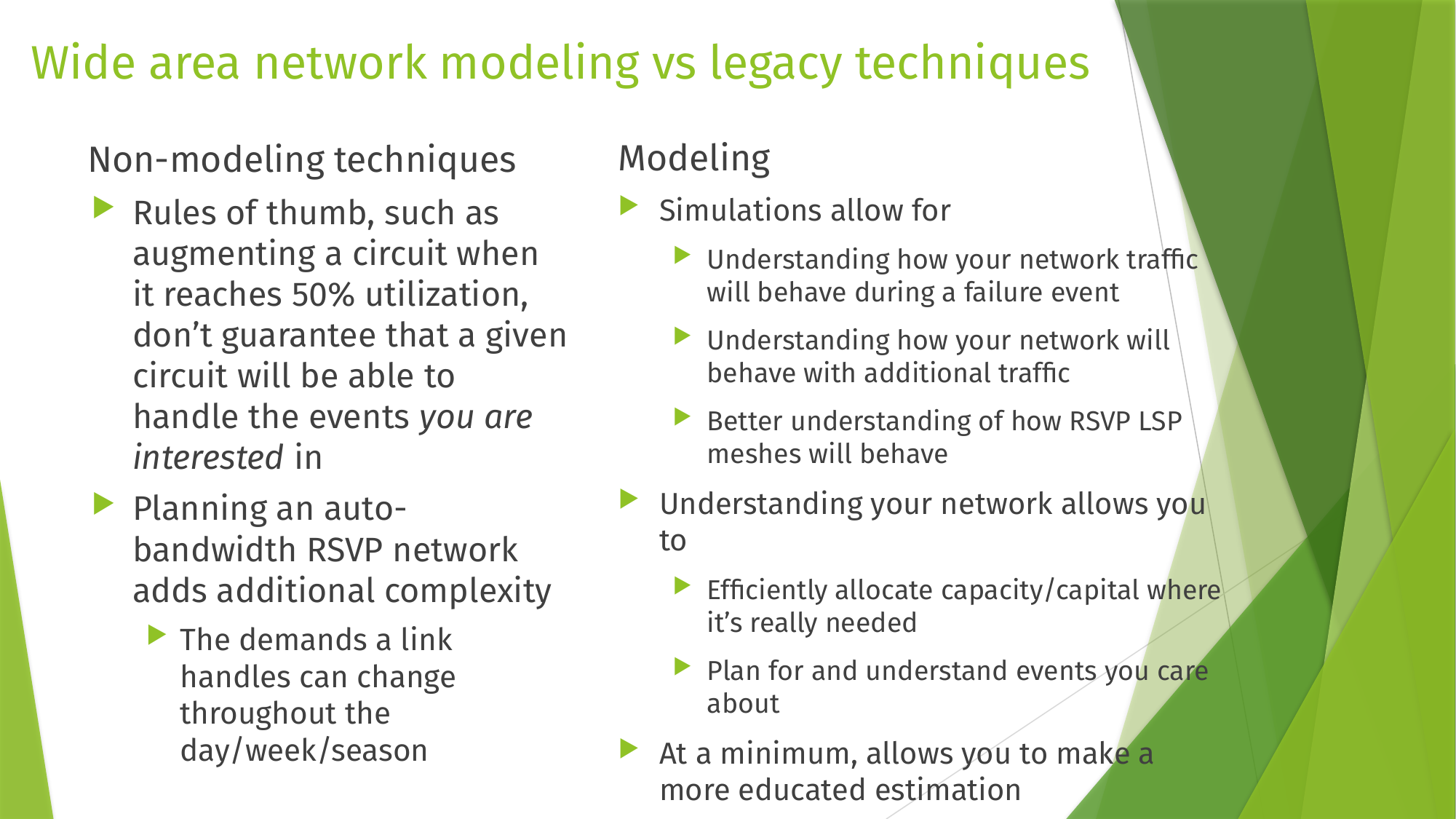

# Wide area network modeling vs legacy techniques
Modeling
Non-modeling techniques
Rules of thumb, such as augmenting a circuit when it reaches 50% utilization, don’t guarantee that a given circuit will be able to handle the events you are interested in
Planning an auto-bandwidth RSVP network adds additional complexity
The demands a link handles can change throughout the day/week/season

Simulations allow for
Understanding how your network traffic will behave during a failure event
Understanding how your network will behave with additional traffic
Better understanding of how RSVP LSP meshes will behave
Understanding your network allows you to
Efficiently allocate capacity/capital where it’s really needed
Plan for and understand events you care about
At a minimum, allows you to make a more educated estimation